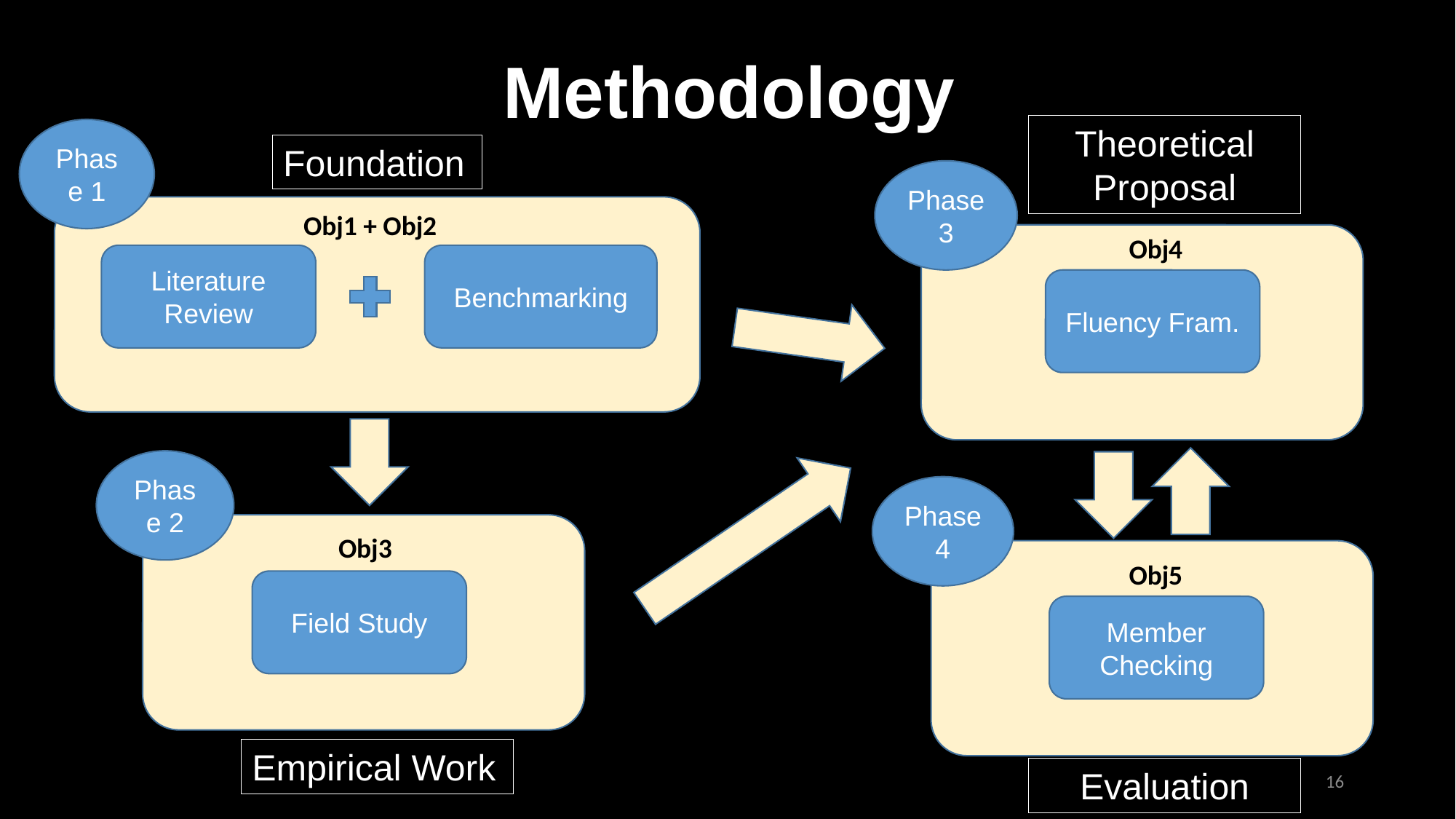

Methodology
Theoretical Proposal
Phase 1
Foundation
Phase 3

Obj1 + Obj2

Obj4
Benchmarking
Literature Review

Fluency Fram.

Phase 2

Phase4

Obj3

Obj5
Field Study
Member Checking
Empirical Work
Evaluation
16